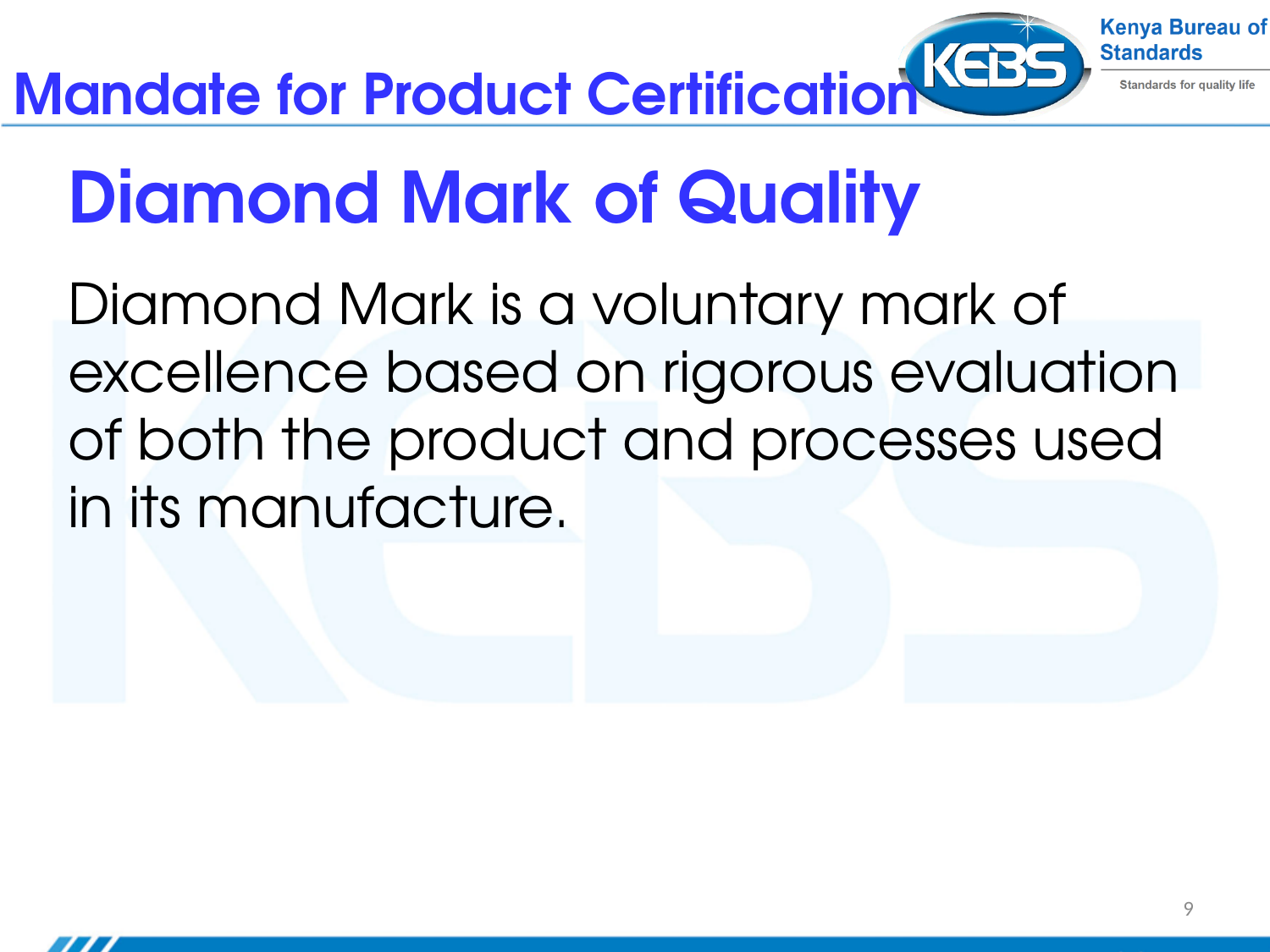

# Mandate for Product Certification
Diamond Mark of Quality

Diamond Mark is a voluntary mark of excellence based on rigorous evaluation of both the product and processes used in its manufacture.

9